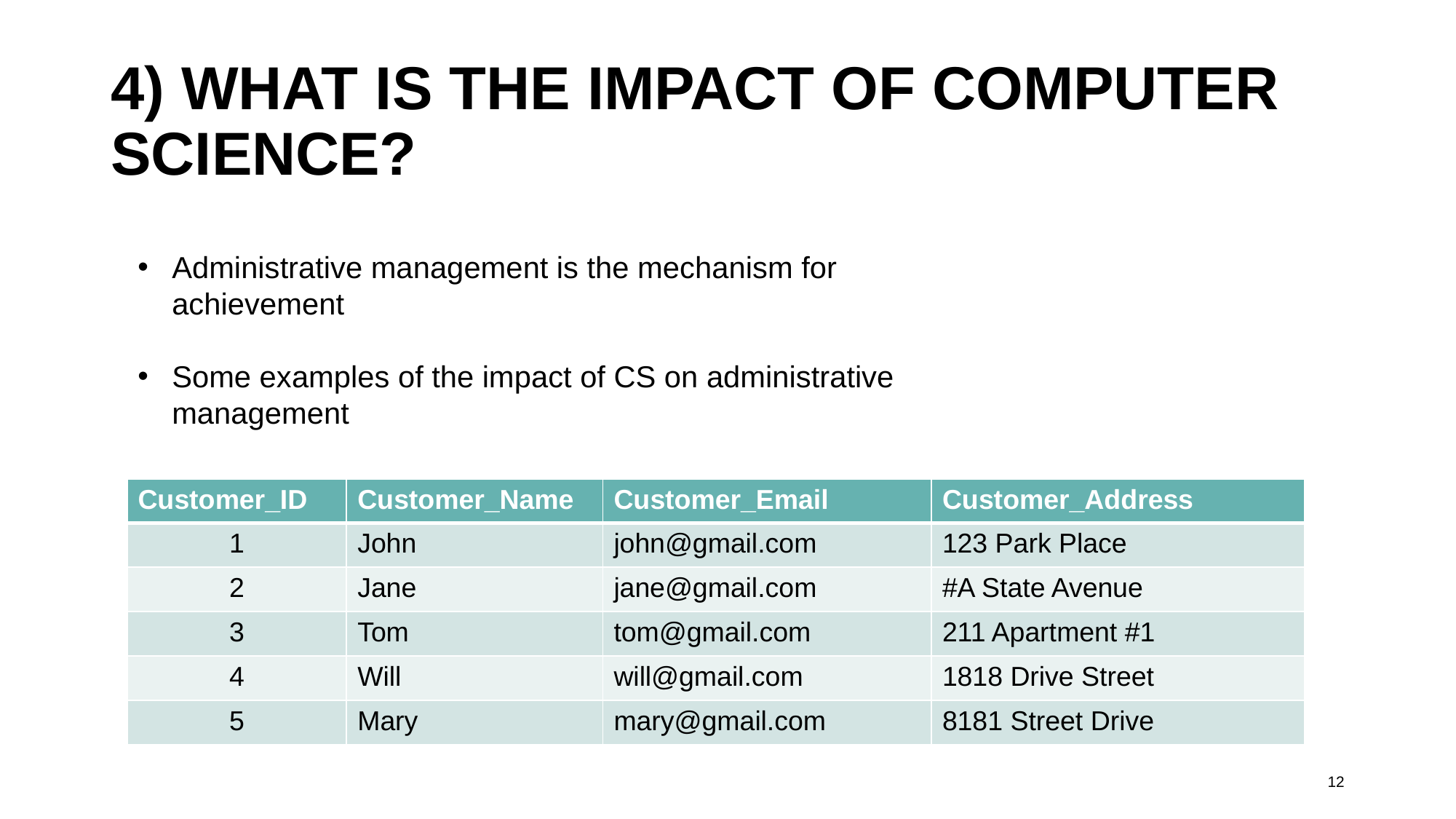

# 4) What is the impact of computer science?
Administrative management is the mechanism for achievement

Some examples of the impact of CS on administrative management
| Customer\_ID | Customer\_Name | Customer\_Email | Customer\_Address |
| --- | --- | --- | --- |
| 1 | John | john@gmail.com | 123 Park Place |
| 2 | Jane | jane@gmail.com | #A State Avenue |
| 3 | Tom | tom@gmail.com | 211 Apartment #1 |
| 4 | Will | will@gmail.com | 1818 Drive Street |
| 5 | Mary | mary@gmail.com | 8181 Street Drive |
12